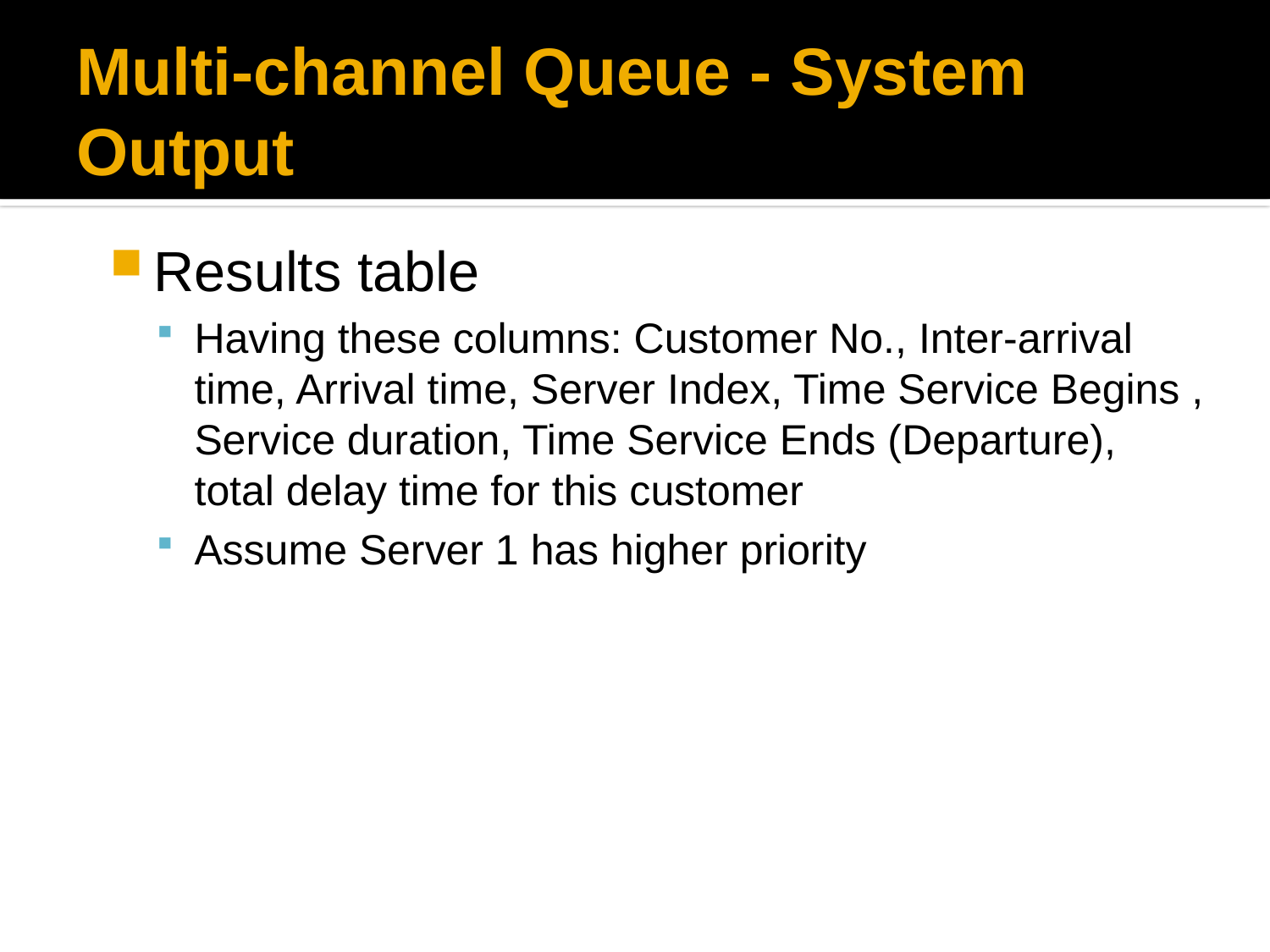

# Multi-channel Queue - System Output
Results table
Having these columns: Customer No., Inter-arrival time, Arrival time, Server Index, Time Service Begins , Service duration, Time Service Ends (Departure), total delay time for this customer
Assume Server 1 has higher priority